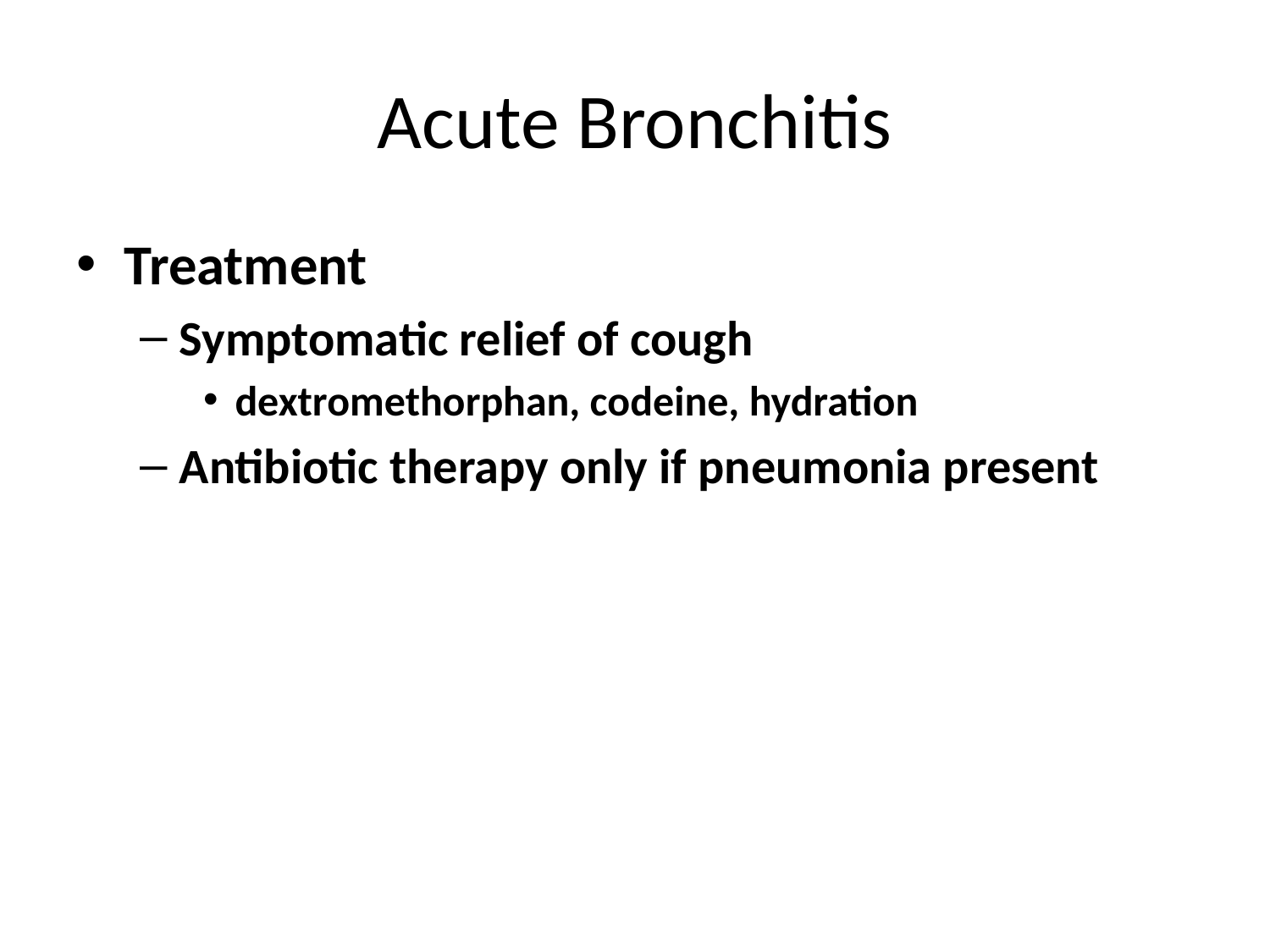

# Acute Bronchitis
Treatment
Symptomatic relief of cough
dextromethorphan, codeine, hydration
Antibiotic therapy only if pneumonia present